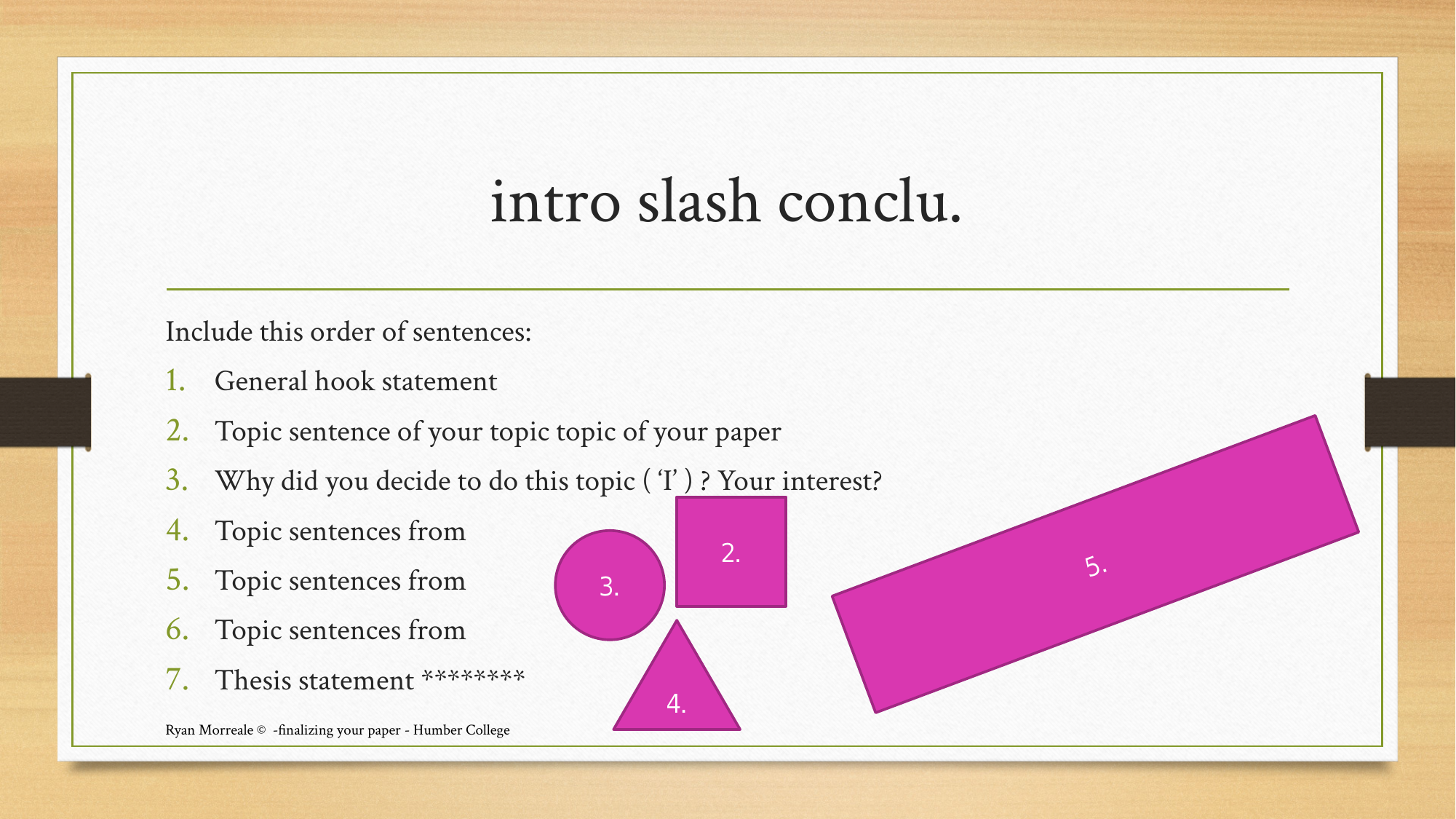

# intro slash conclu.
Include this order of sentences:
General hook statement
Topic sentence of your topic topic of your paper
Why did you decide to do this topic ( ‘I’ ) ? Your interest?
Topic sentences from
Topic sentences from
Topic sentences from
Thesis statement ********

2.
5.
3.
4.
Ryan Morreale ©  -finalizing your paper - Humber College